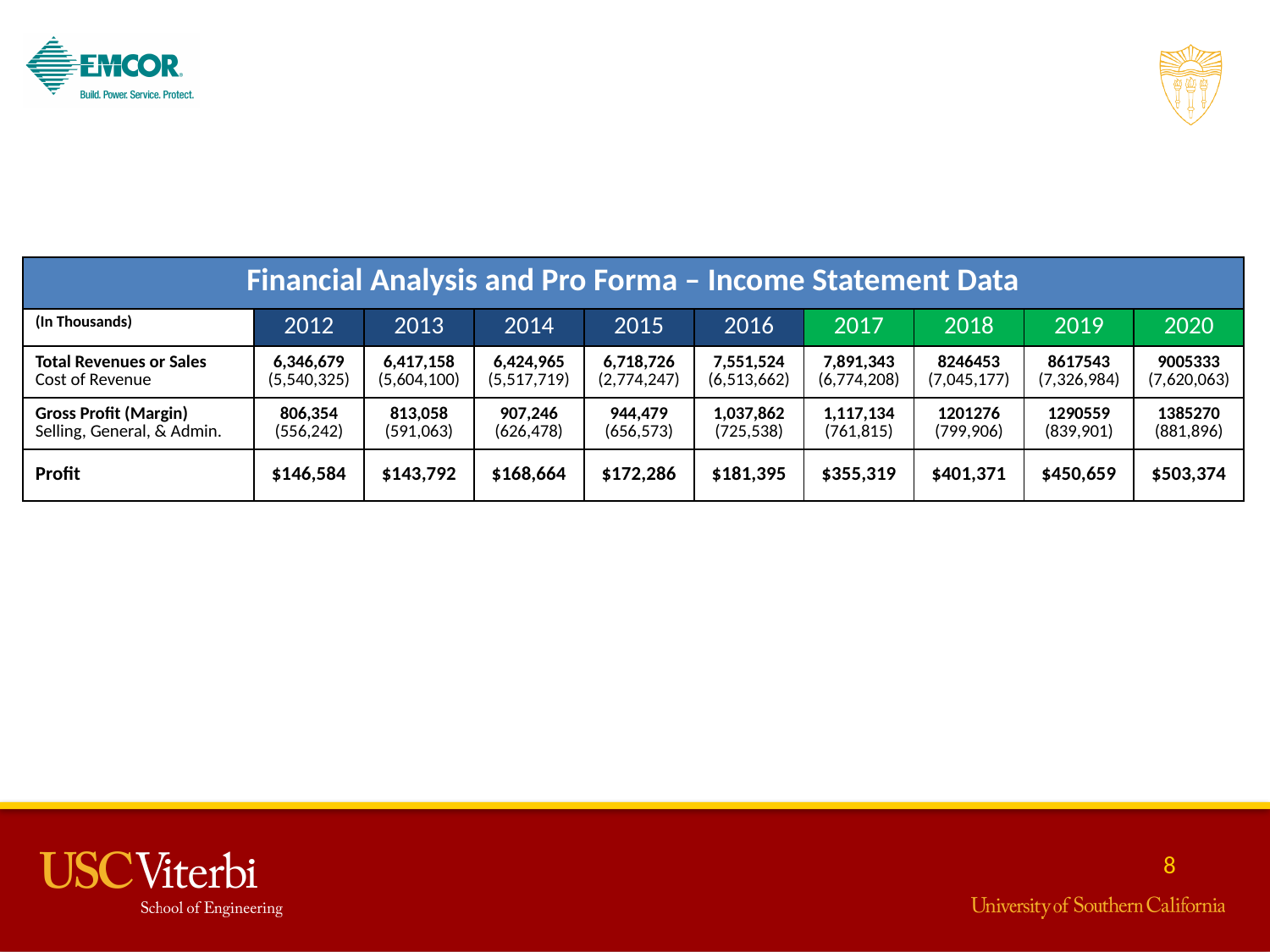

| Financial Analysis and Pro Forma – Income Statement Data |  |  |  |  |  |  |  |  |  |
| --- | --- | --- | --- | --- | --- | --- | --- | --- | --- |
| (In Thousands) | 2012 | 2013 | 2014 | 2015 | 2016 | 2017 | 2018 | 2019 | 2020 |
| Total Revenues or Sales Cost of Revenue | 6,346,679 (5,540,325) | 6,417,158 (5,604,100) | 6,424,965 (5,517,719) | 6,718,726 (2,774,247) | 7,551,524 (6,513,662) | 7,891,343 (6,774,208) | 8246453 (7,045,177) | 8617543 (7,326,984) | 9005333 (7,620,063) |
| Gross Profit (Margin) Selling, General, & Admin. | 806,354 (556,242) | 813,058 (591,063) | 907,246 (626,478) | 944,479 (656,573) | 1,037,862 (725,538) | 1,117,134 (761,815) | 1201276 (799,906) | 1290559 (839,901) | 1385270 (881,896) |
| Profit | $146,584 | $143,792 | $168,664 | $172,286 | $181,395 | $355,319 | $401,371 | $450,659 | $503,374 |